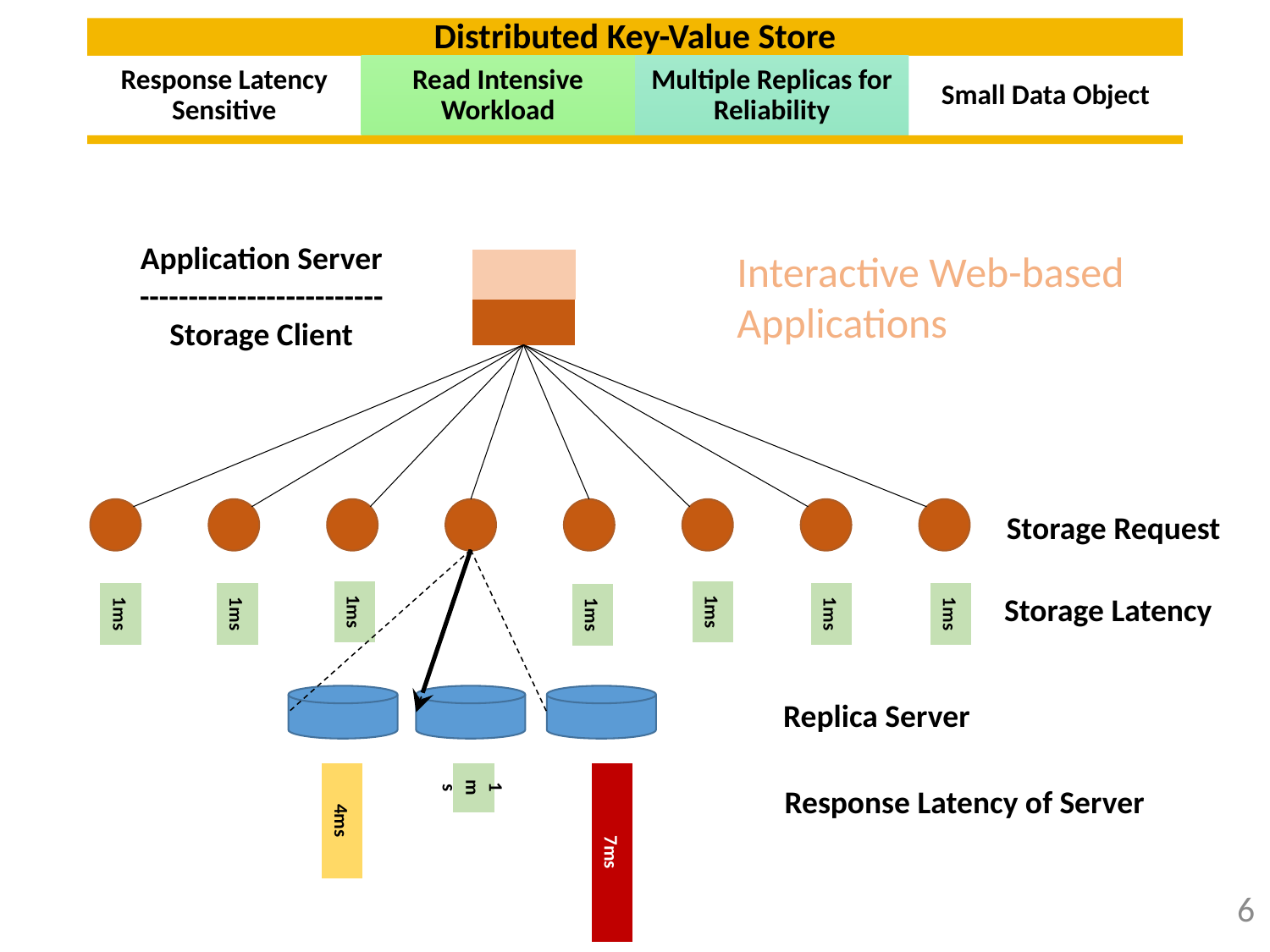

Distributed Key-Value Store
Response Latency Sensitive
Read Intensive Workload
Multiple Replicas for Reliability
Small Data Object
#
Application Server
-------------------------
Storage Client
Interactive Web-based Applications

Storage Request
1ms
1ms
Storage Latency
1ms
1ms
1ms
1ms
1ms

Replica Server
1ms
7ms
4ms
Response Latency of Server
6